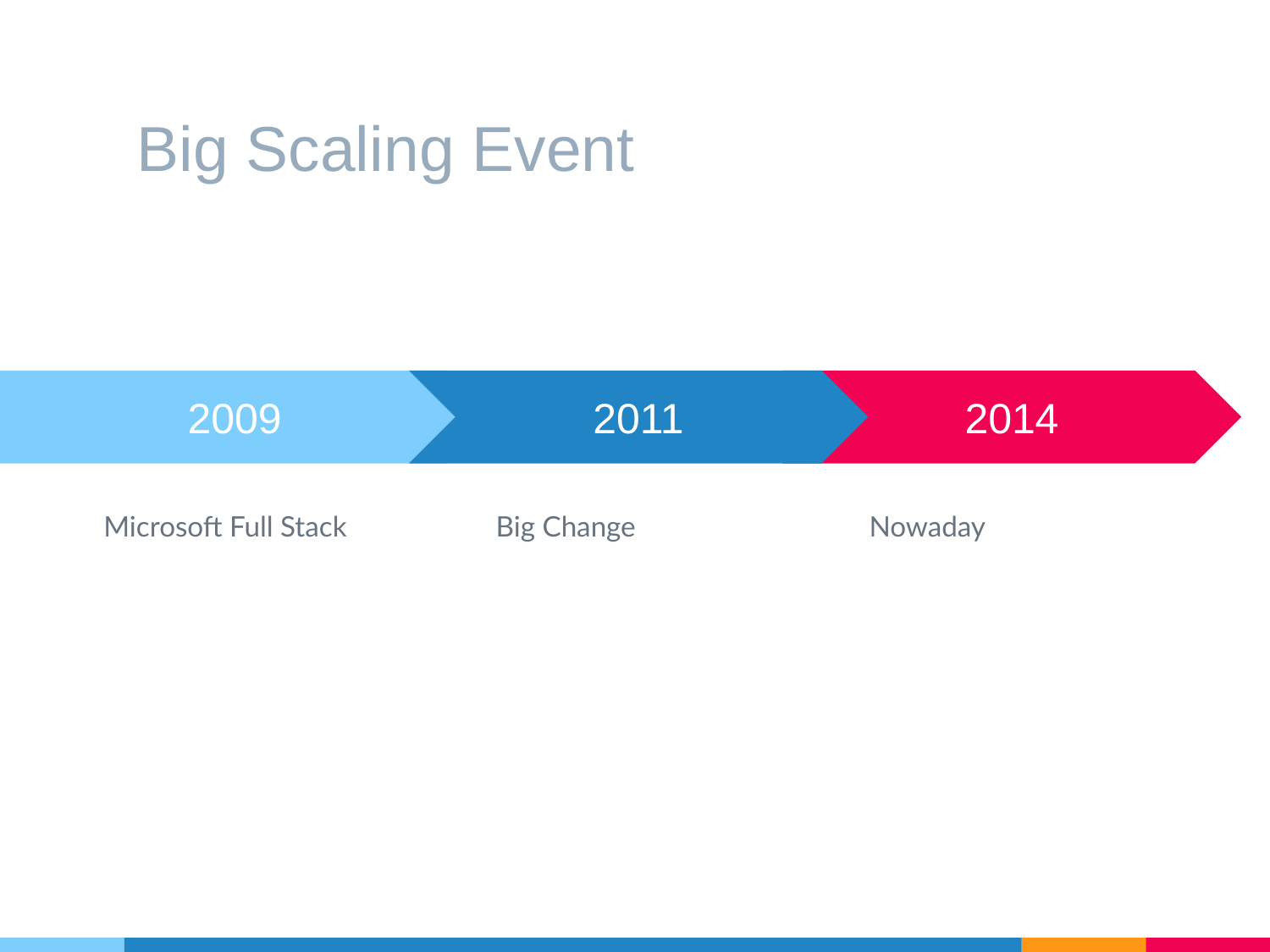

# Big Scaling Event
2011
Big Change
2014
Nowaday
2009
Microsoft Full Stack